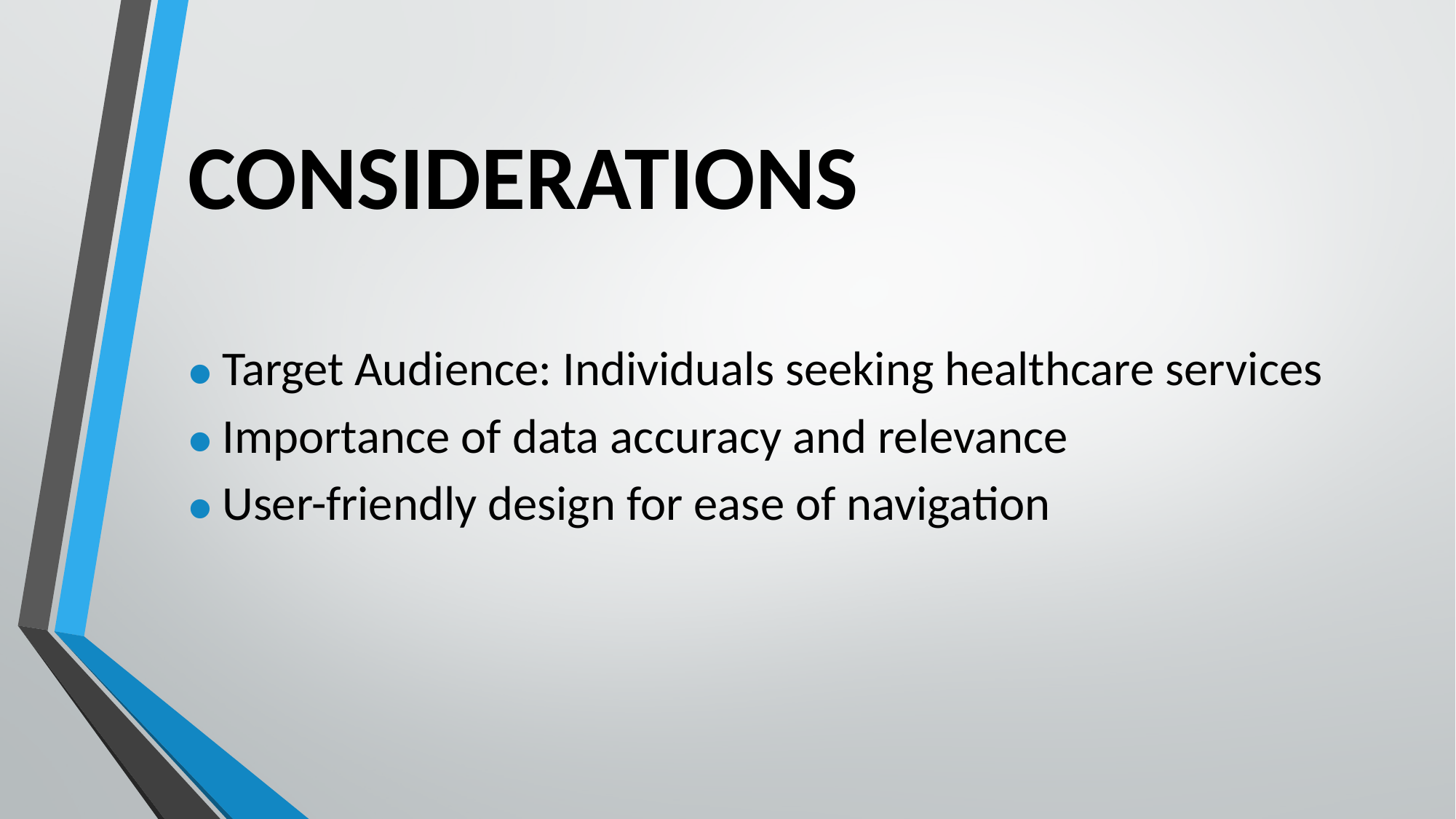

# CONSIDERATIONS
Target Audience: Individuals seeking healthcare services
Importance of data accuracy and relevance
User-friendly design for ease of navigation